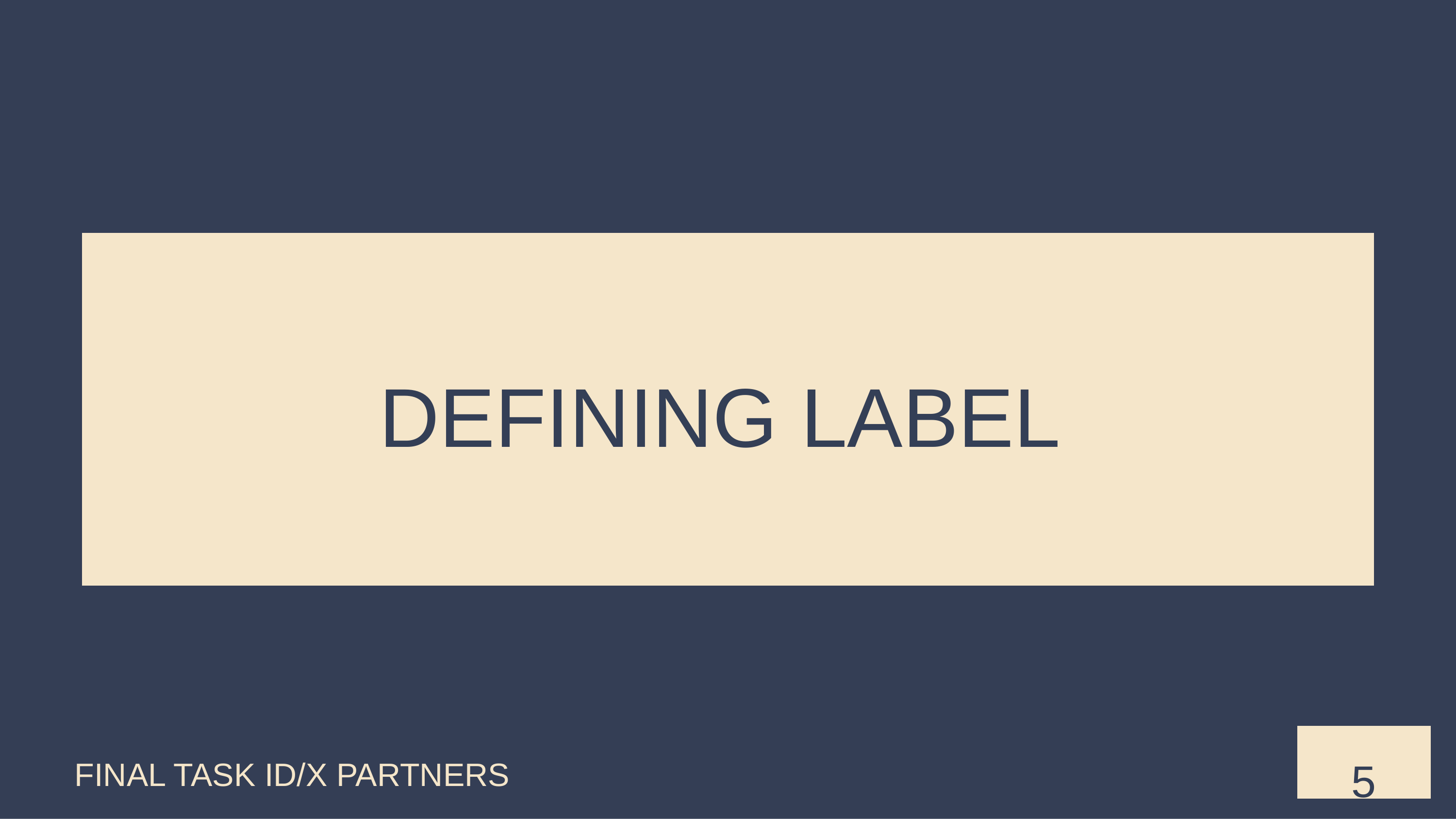

DEFINING LABEL
5

FINAL TASK ID/X PARTNERS